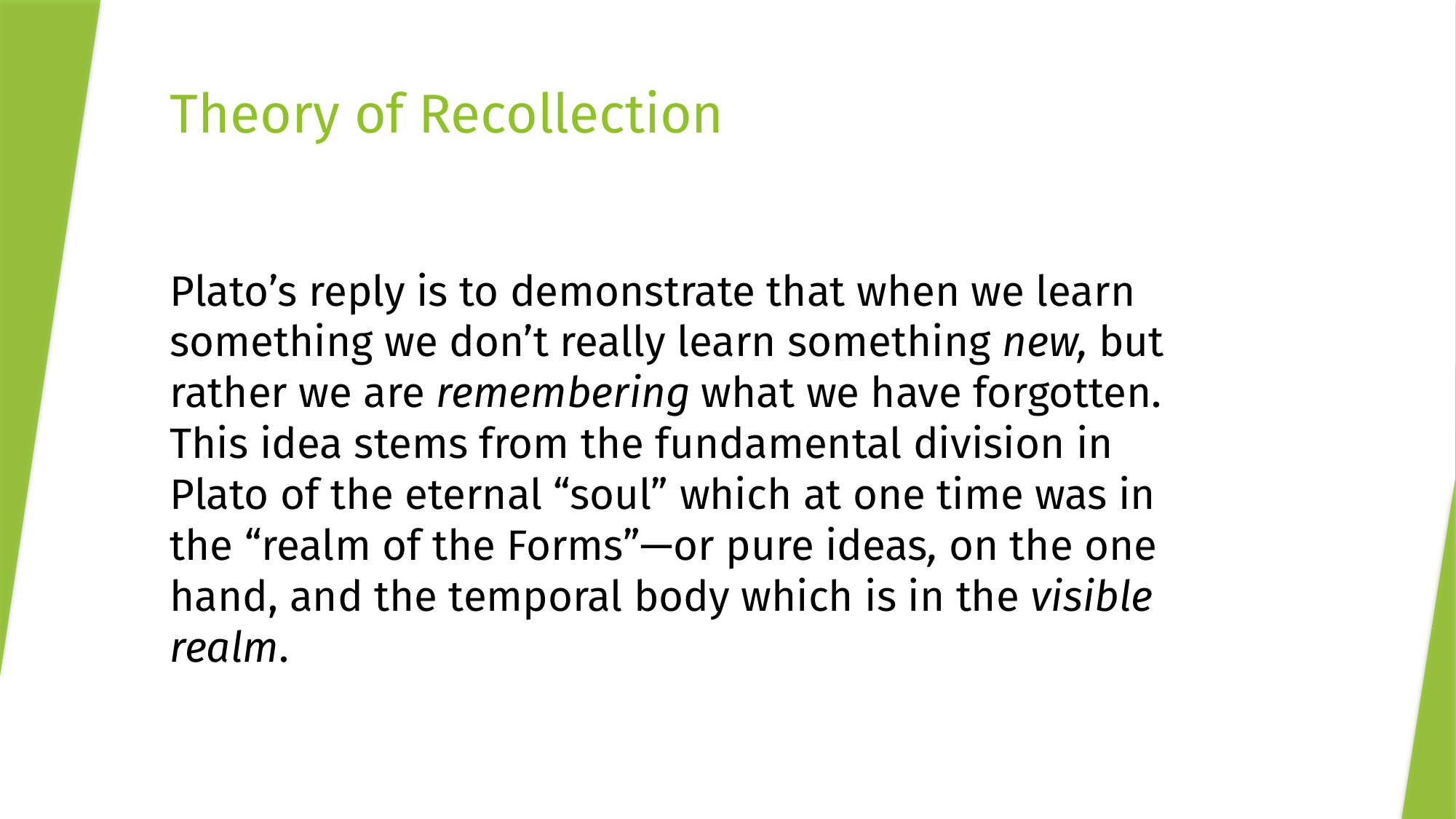

Theory of Recollection
Plato’s reply is to demonstrate that when we learn something we don’t really learn something new, but rather we are remembering what we have forgotten. This idea stems from the fundamental division in Plato of the eternal “soul” which at one time was in the “realm of the Forms”—or pure ideas, on the one hand, and the temporal body which is in the visible realm.